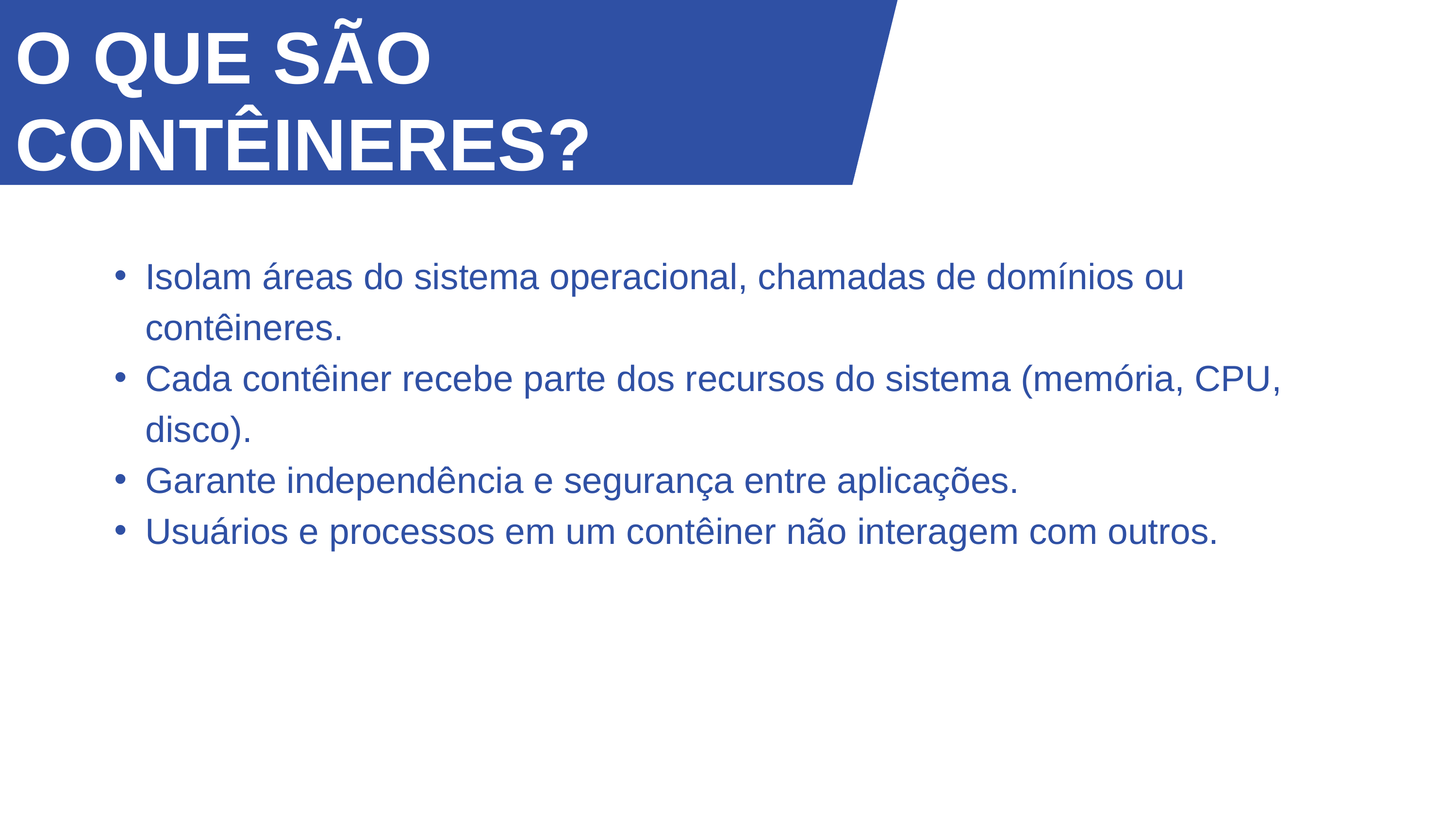

O QUE SÃO CONTÊINERES?
Isolam áreas do sistema operacional, chamadas de domínios ou contêineres.
Cada contêiner recebe parte dos recursos do sistema (memória, CPU, disco).
Garante independência e segurança entre aplicações.
Usuários e processos em um contêiner não interagem com outros.